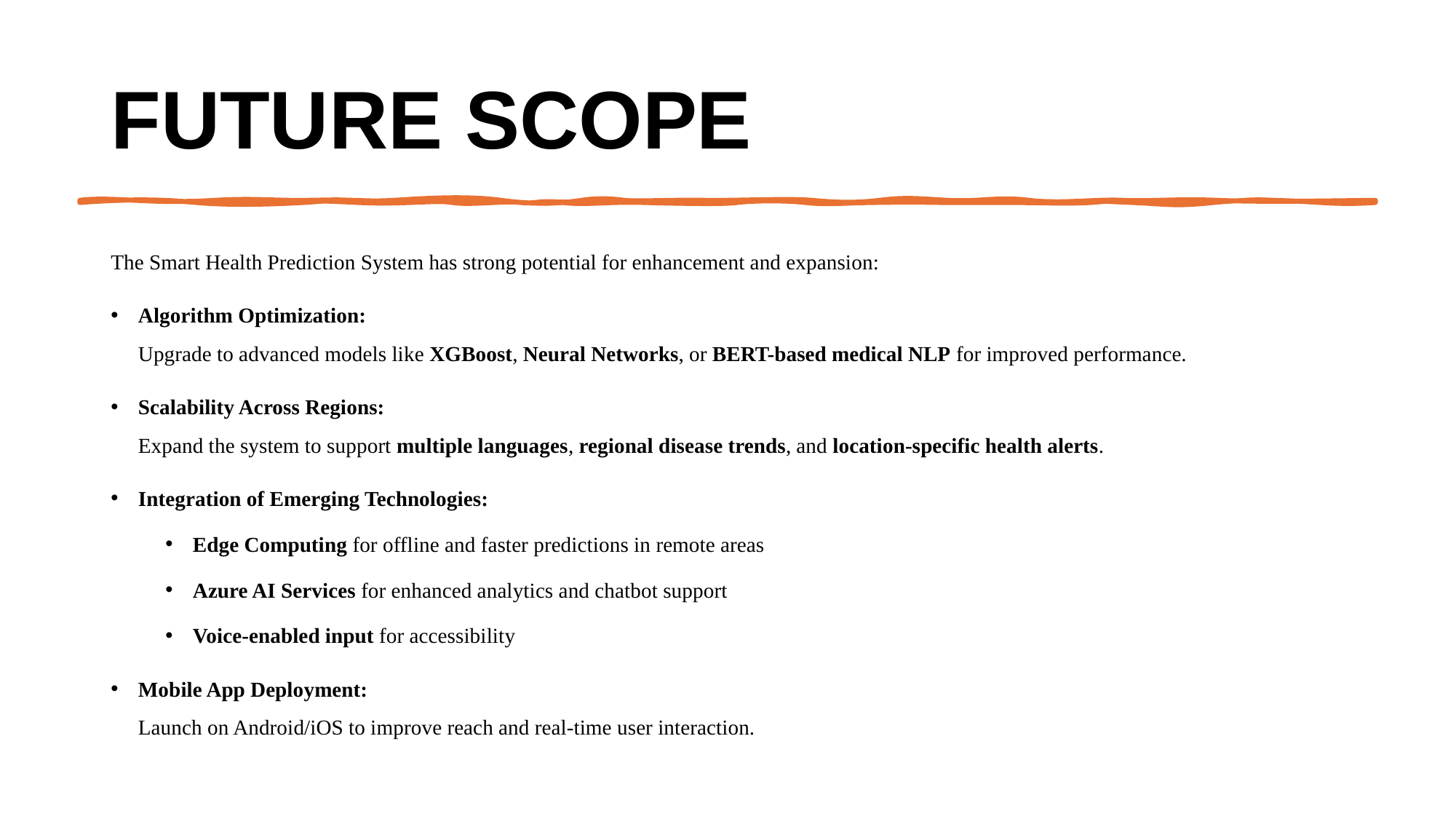

# Future scope

The Smart Health Prediction System has strong potential for enhancement and expansion:
Algorithm Optimization:
Upgrade to advanced models like XGBoost, Neural Networks, or BERT-based medical NLP for improved performance.
Scalability Across Regions:
Expand the system to support multiple languages, regional disease trends, and location-specific health alerts.
Integration of Emerging Technologies:
Edge Computing for offline and faster predictions in remote areas
Azure AI Services for enhanced analytics and chatbot support
Voice-enabled input for accessibility
Mobile App Deployment:
Launch on Android/iOS to improve reach and real-time user interaction.